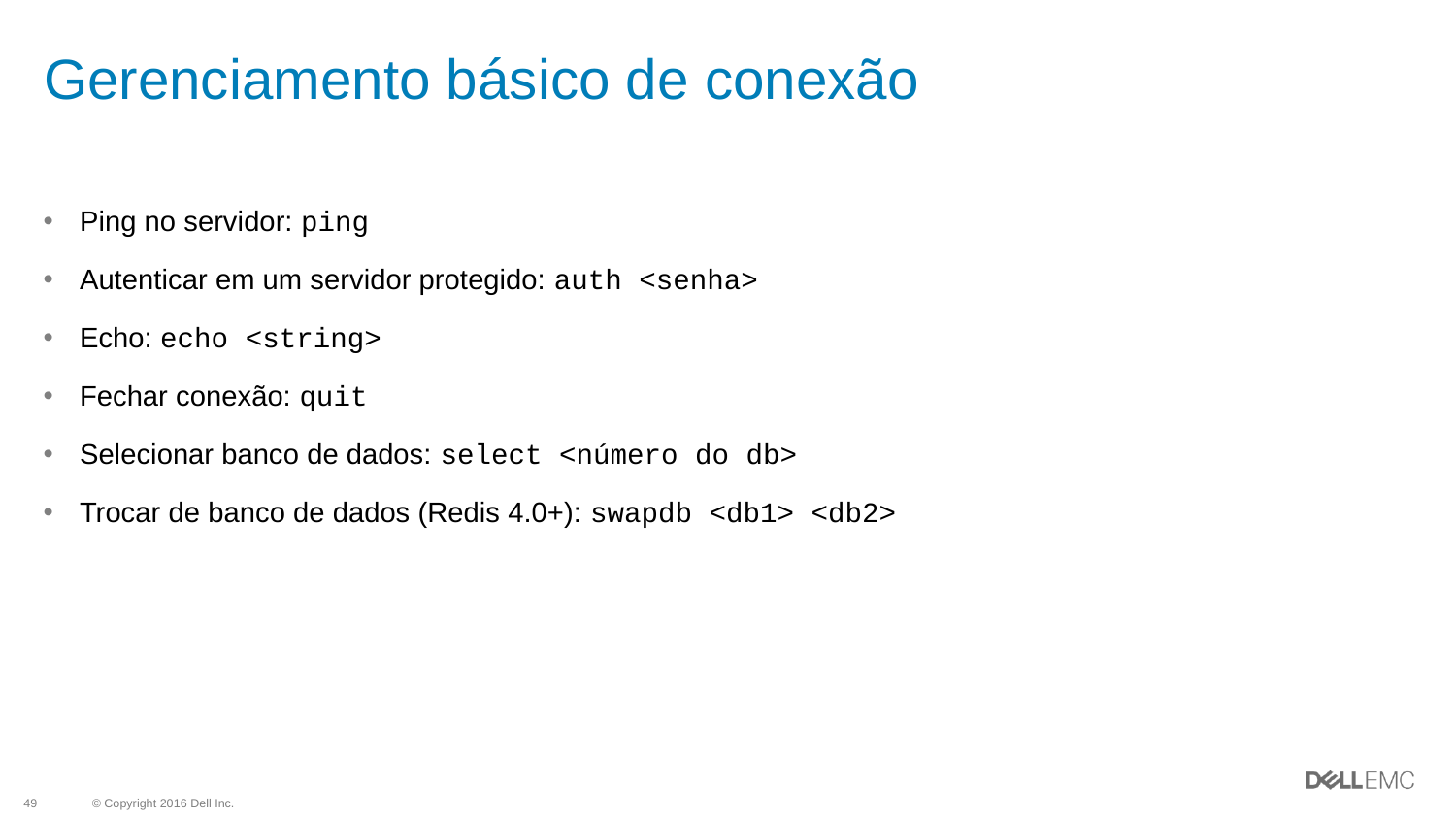

# Gerenciamento básico de conexão
Ping no servidor: ping
Autenticar em um servidor protegido: auth <senha>
Echo: echo <string>
Fechar conexão: quit
Selecionar banco de dados: select <número do db>
Trocar de banco de dados (Redis 4.0+): swapdb <db1> <db2>